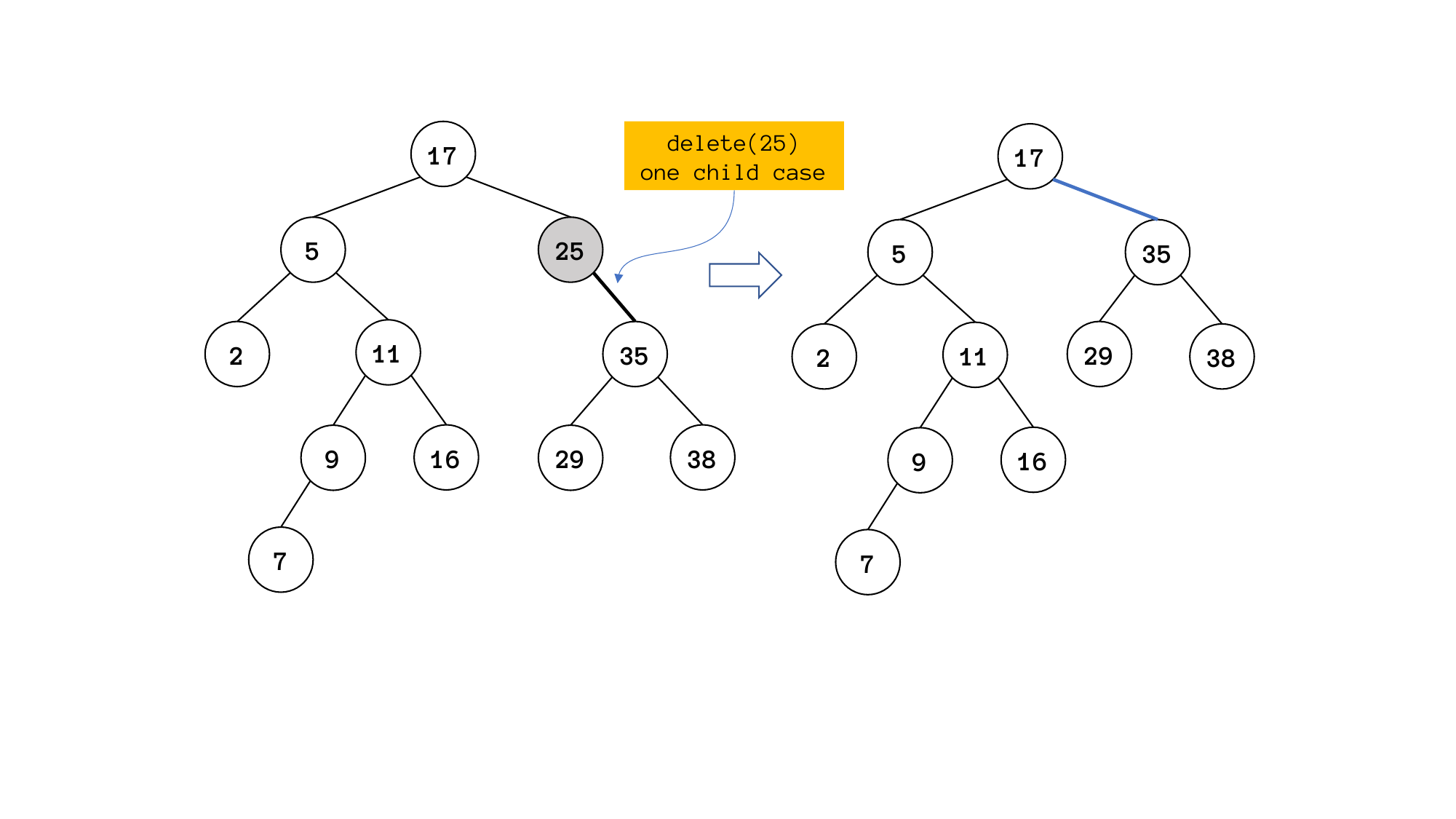

17
5
25
11
2
35
16
38
9
29
7
delete(25)
one child case
17
5
35

29
11
2
38
16
9
7